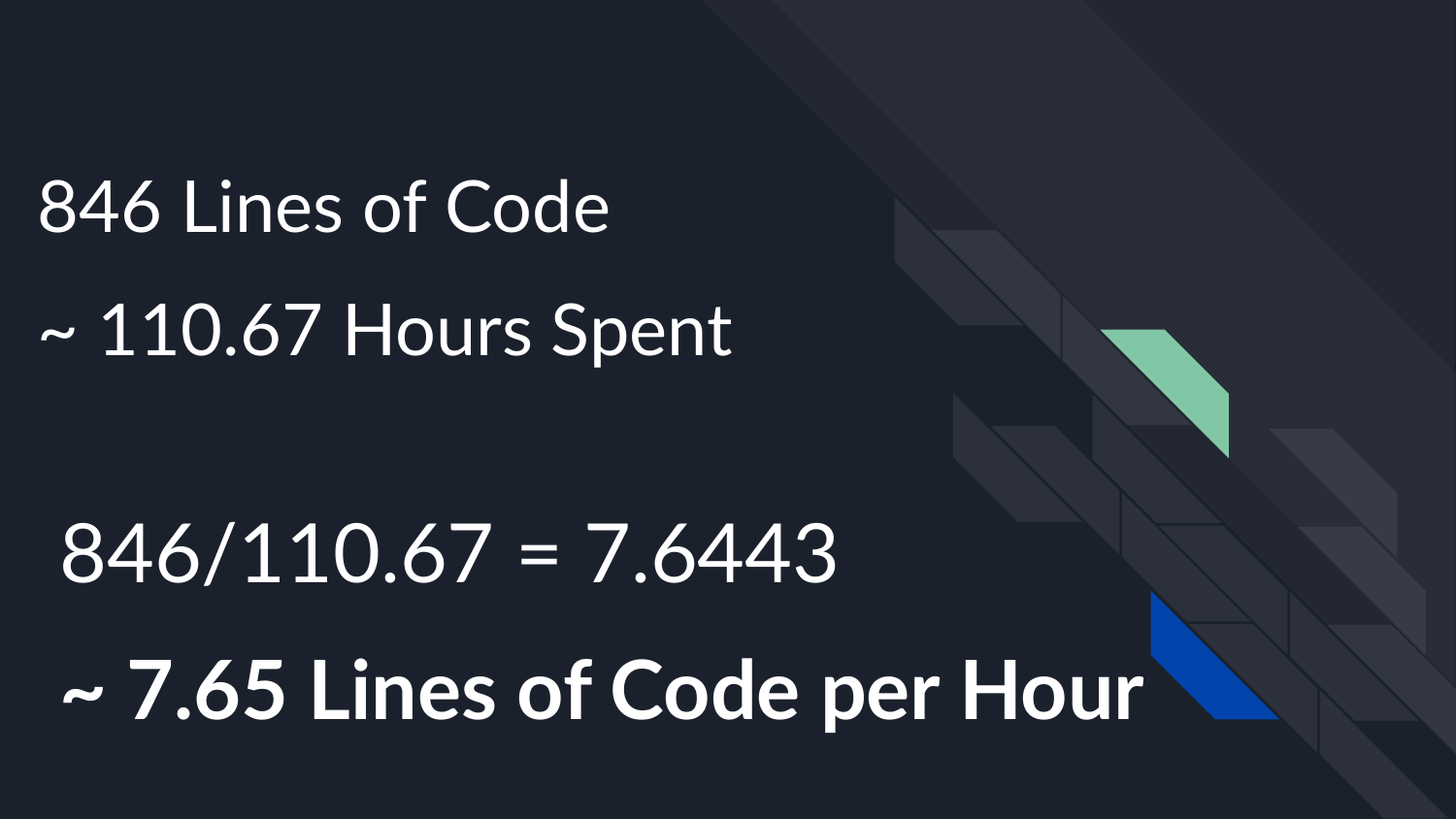

# 846 Lines of Code
~ 110.67 Hours Spent
846/110.67 = 7.6443
~ 7.65 Lines of Code per Hour